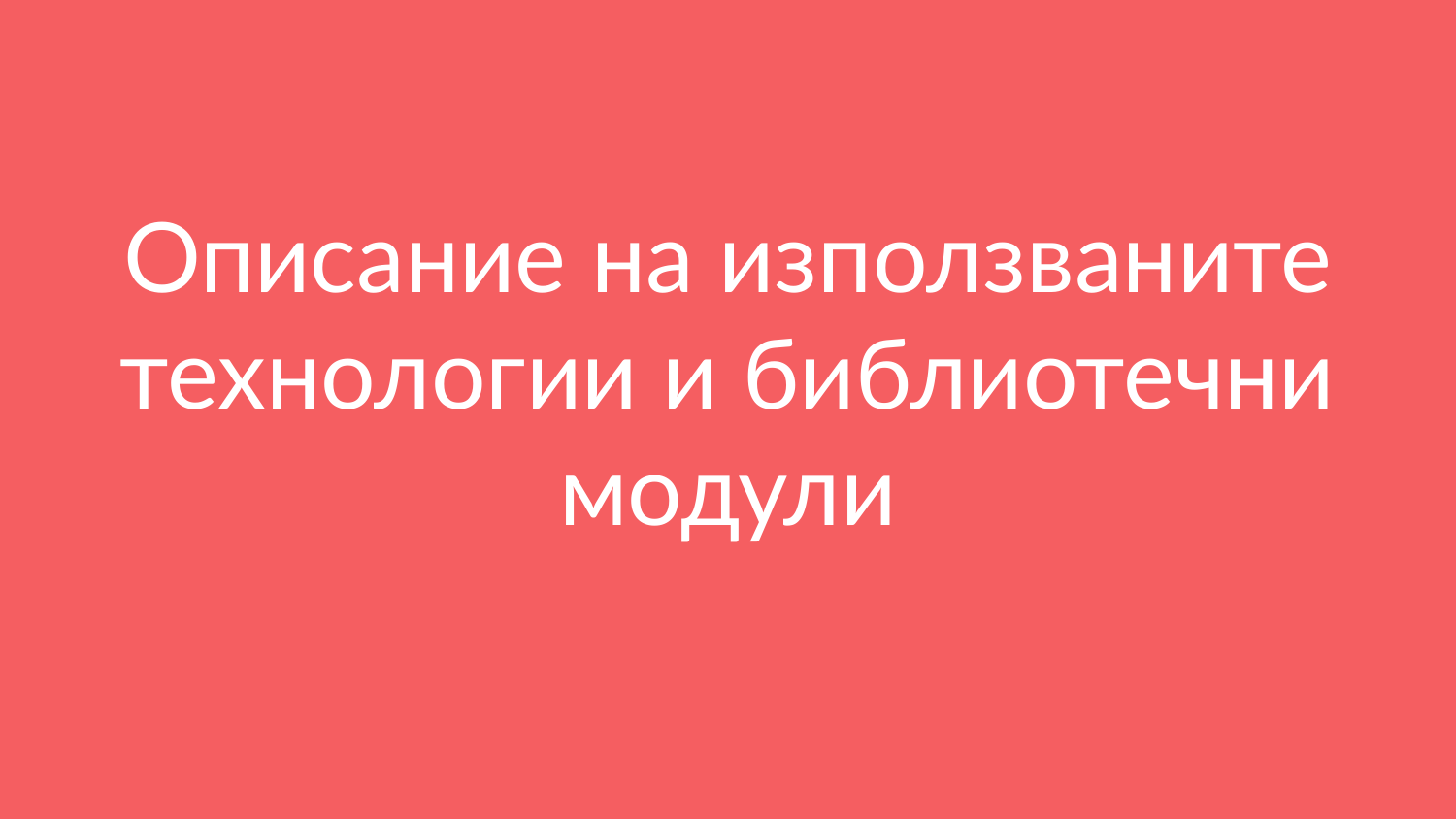

# Описание на използваните технологии и библиотечни модули